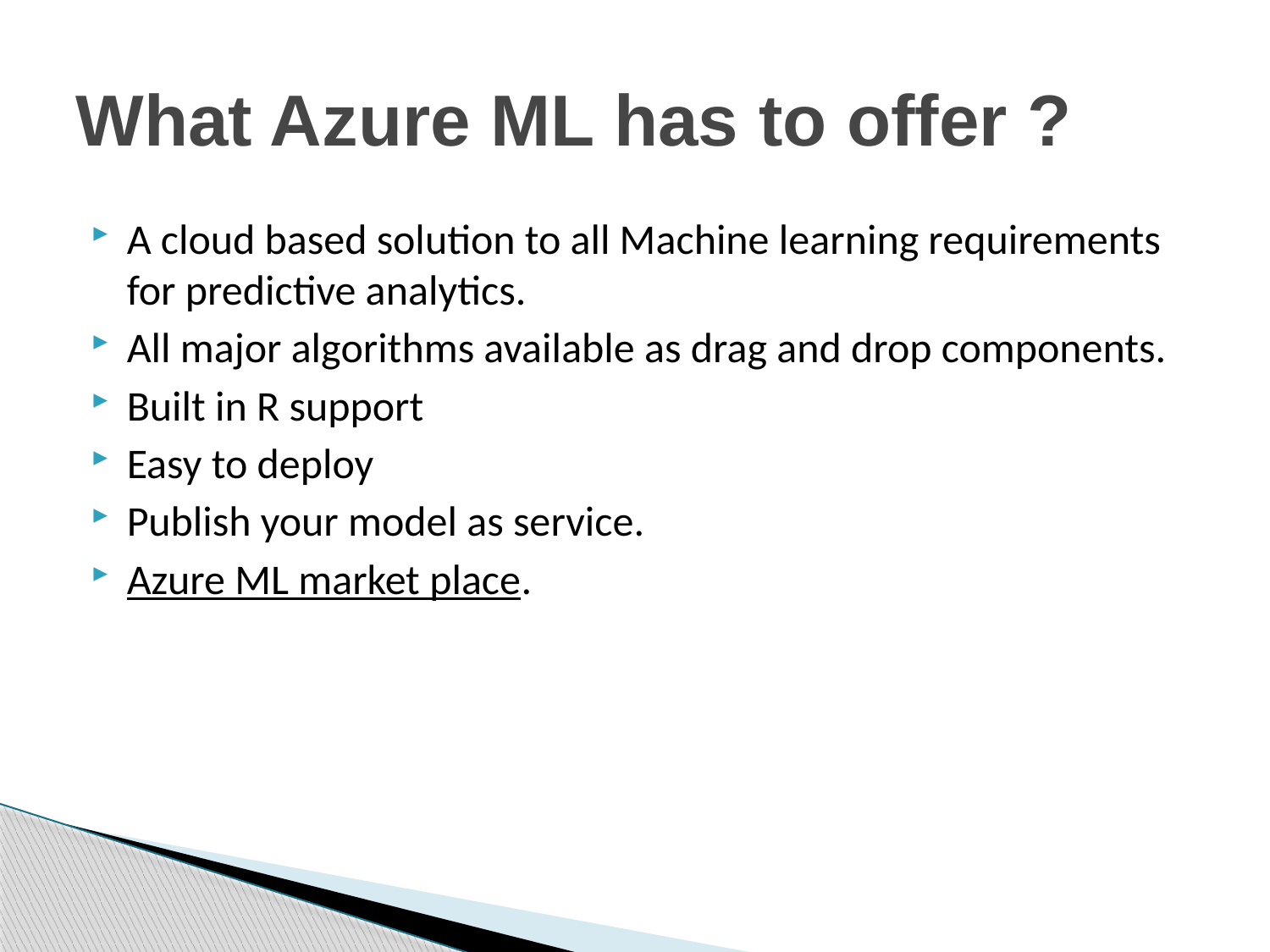

# What Azure ML has to offer ?
A cloud based solution to all Machine learning requirements for predictive analytics.
All major algorithms available as drag and drop components.
Built in R support
Easy to deploy
Publish your model as service.
Azure ML market place.